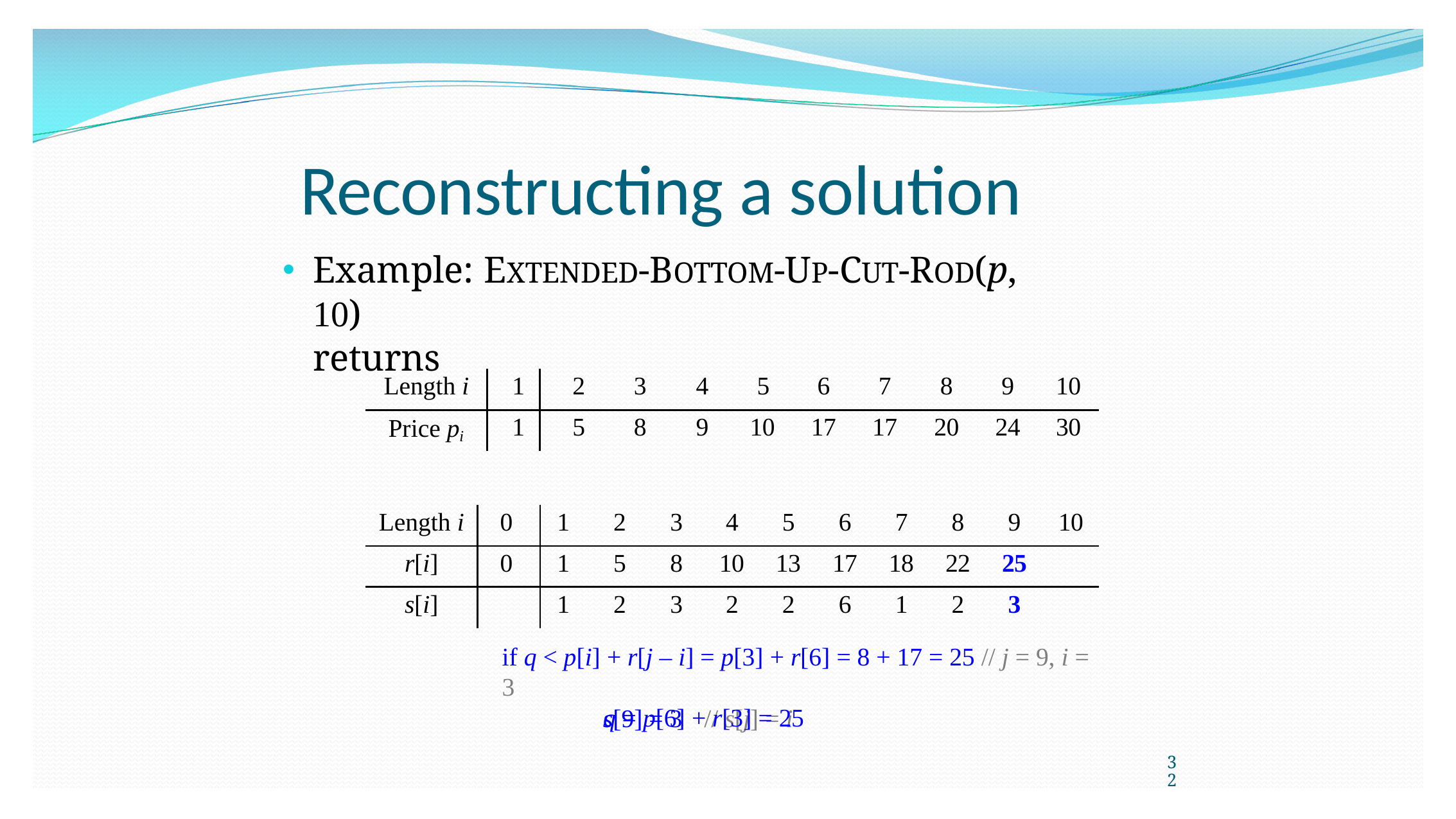

# Reconstructing a solution
Example: EXTENDED-BOTTOM-UP-CUT-ROD(p, 10)
returns
| Length i | 1 | 2 | 3 | 4 | 5 | 6 | 7 | 8 | 9 | 10 |
| --- | --- | --- | --- | --- | --- | --- | --- | --- | --- | --- |
| Price pi | 1 | 5 | 8 | 9 | 10 | 17 | 17 | 20 | 24 | 30 |
| Length i | 0 | 1 | 2 | 3 | 4 | 5 | 6 | 7 | 8 | 9 | 10 |
| --- | --- | --- | --- | --- | --- | --- | --- | --- | --- | --- | --- |
| r[i] | 0 | 1 | 5 | 8 | 10 | 13 | 17 | 18 | 22 | 25 |  |
| s[i] |  | 1 | 2 | 3 | 2 | 2 | 6 | 1 | 2 | 3 |  |
if q < p[i] + r[j – i] = p[3] + r[6] = 8 + 17 = 25 // j = 9, i = 3
q = p[6] + r[3] = 25
s[9] = 3
// s[j] = i
32